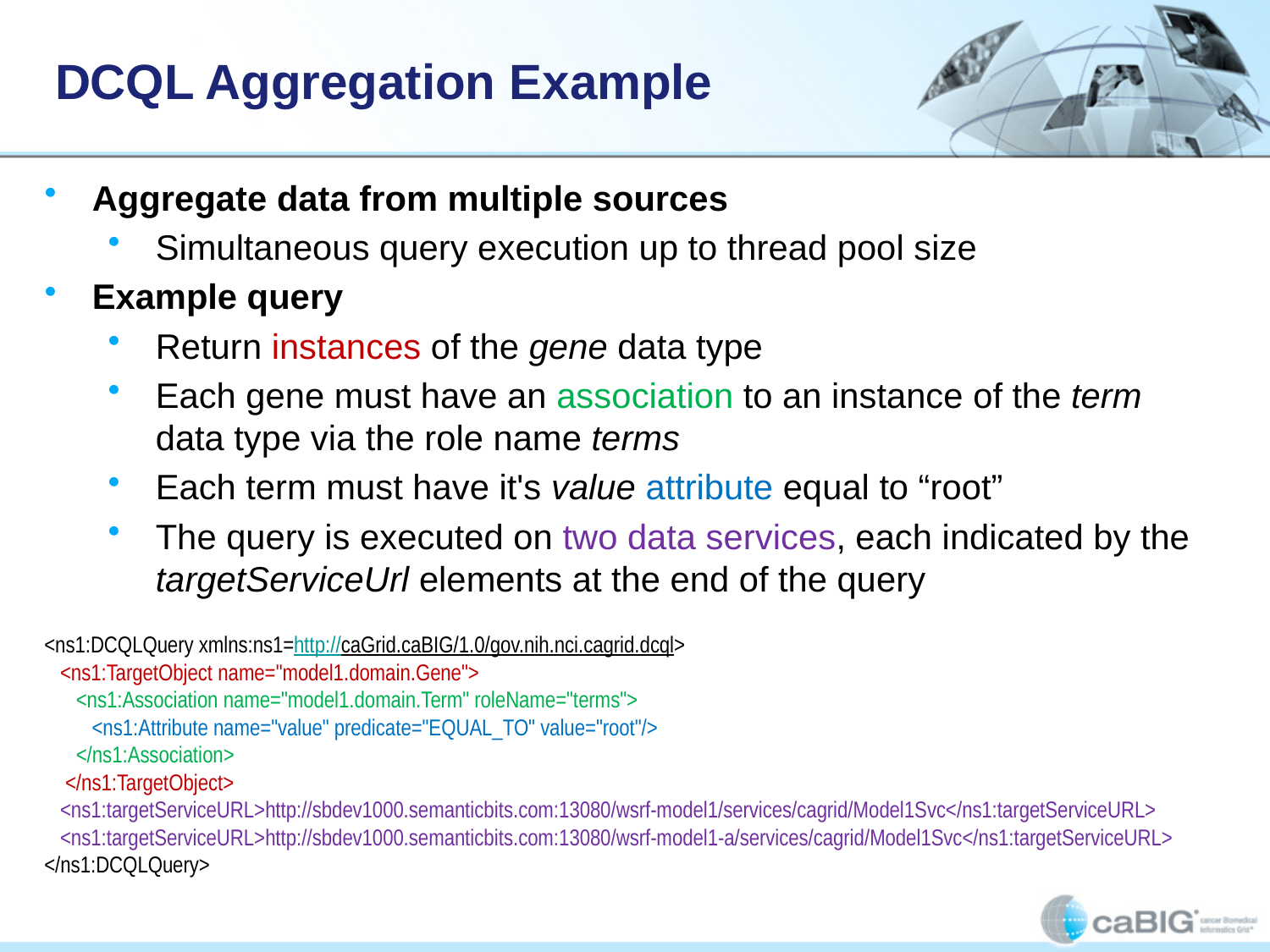

# DCQL Aggregation Example
Aggregate data from multiple sources
Simultaneous query execution up to thread pool size
Example query
Return instances of the gene data type
Each gene must have an association to an instance of the term data type via the role name terms
Each term must have it's value attribute equal to “root”
The query is executed on two data services, each indicated by the targetServiceUrl elements at the end of the query

<ns1:DCQLQuery xmlns:ns1=http://caGrid.caBIG/1.0/gov.nih.nci.cagrid.dcql>
   <ns1:TargetObject name="model1.domain.Gene">
      <ns1:Association name="model1.domain.Term" roleName="terms">
         <ns1:Attribute name="value" predicate="EQUAL_TO" value="root"/>
      </ns1:Association>
    </ns1:TargetObject>
   <ns1:targetServiceURL>http://sbdev1000.semanticbits.com:13080/wsrf-model1/services/cagrid/Model1Svc</ns1:targetServiceURL>
   <ns1:targetServiceURL>http://sbdev1000.semanticbits.com:13080/wsrf-model1-a/services/cagrid/Model1Svc</ns1:targetServiceURL>
</ns1:DCQLQuery>